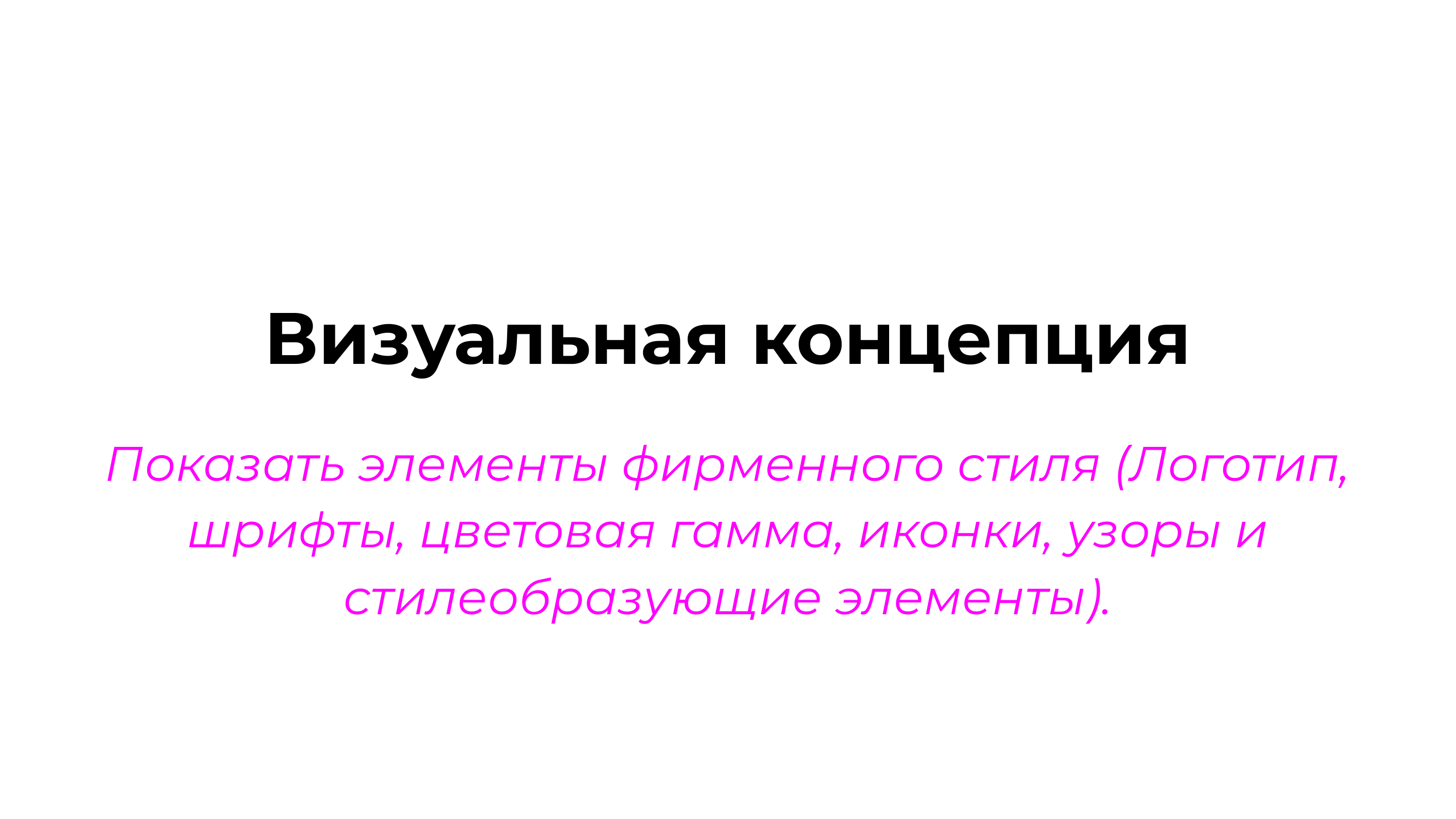

# Визуальная концепция
Показать элементы фирменного стиля (Логотип, шрифты, цветовая гамма, иконки, узоры и стилеобразующие элементы).